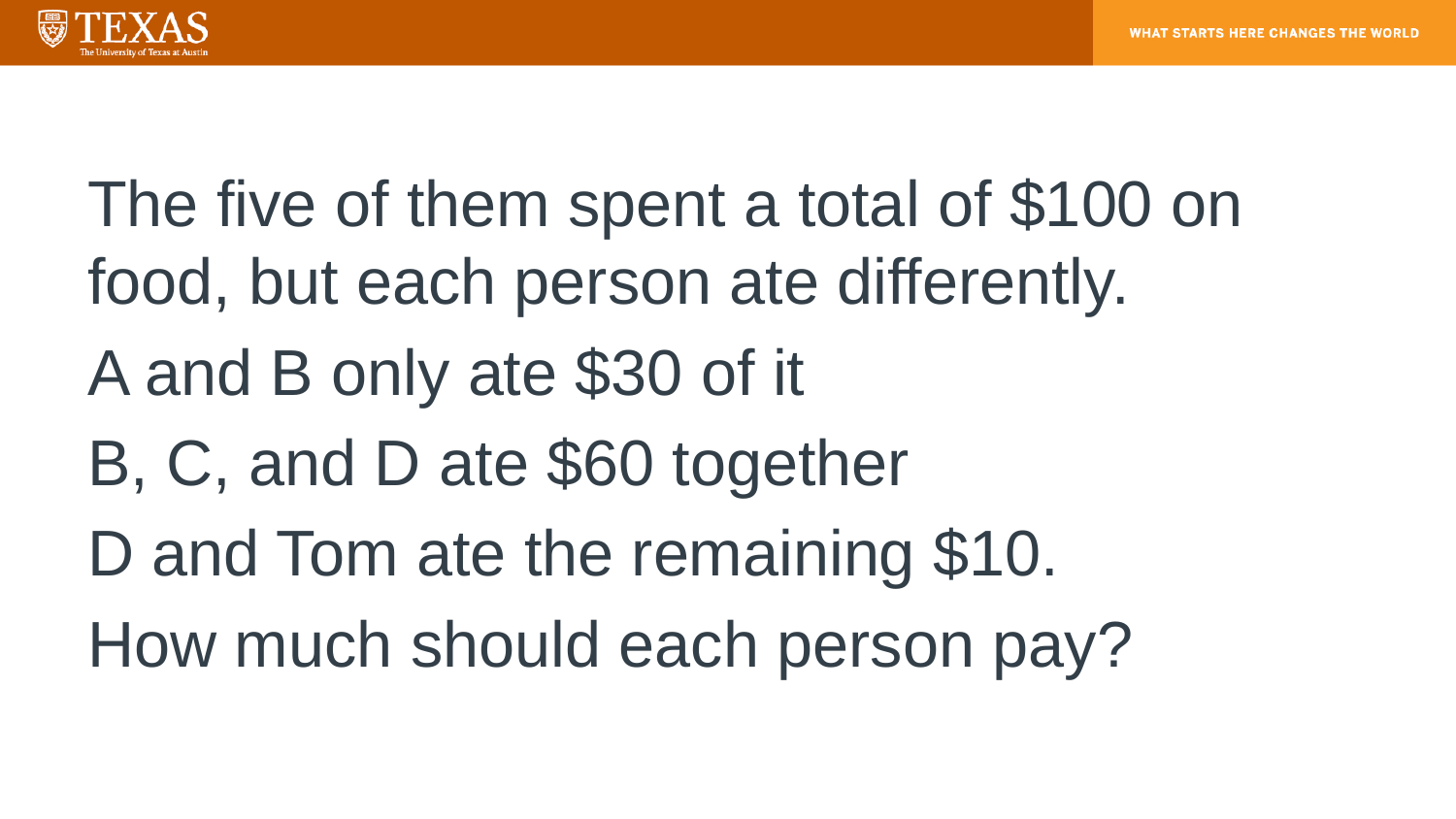

The five of them spent a total of $100 on food, but each person ate differently.
A and B only ate $30 of it
B, C, and D ate $60 together
D and Tom ate the remaining $10.
How much should each person pay?